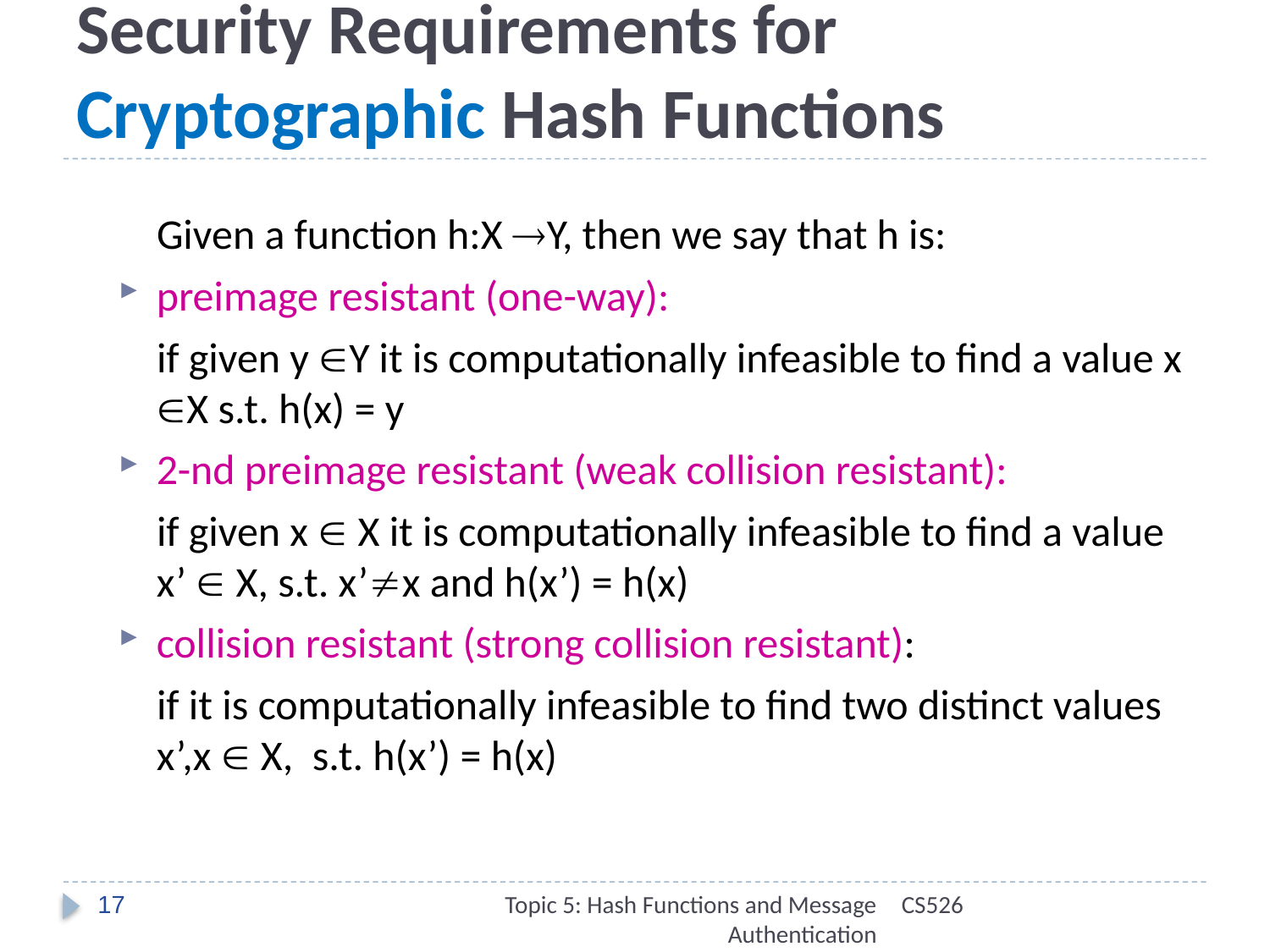

# Security Requirements for Cryptographic Hash Functions
    Given a function h:X →Y, then we say that h is:
preimage resistant (one-way):
    if given y ∈Y it is computationally infeasible to find a value x ∈X s.t. h(x) = y
2-nd preimage resistant (weak collision resistant):
    if given x ∈ X it is computationally infeasible to find a value x’ ∈ X, s.t. x’≠x and h(x’) = h(x)
collision resistant (strong collision resistant):
    if it is computationally infeasible to find two distinct values x’,x ∈ X,  s.t. h(x’) = h(x)
17
Topic 5: Hash Functions and Message Authentication
CS526